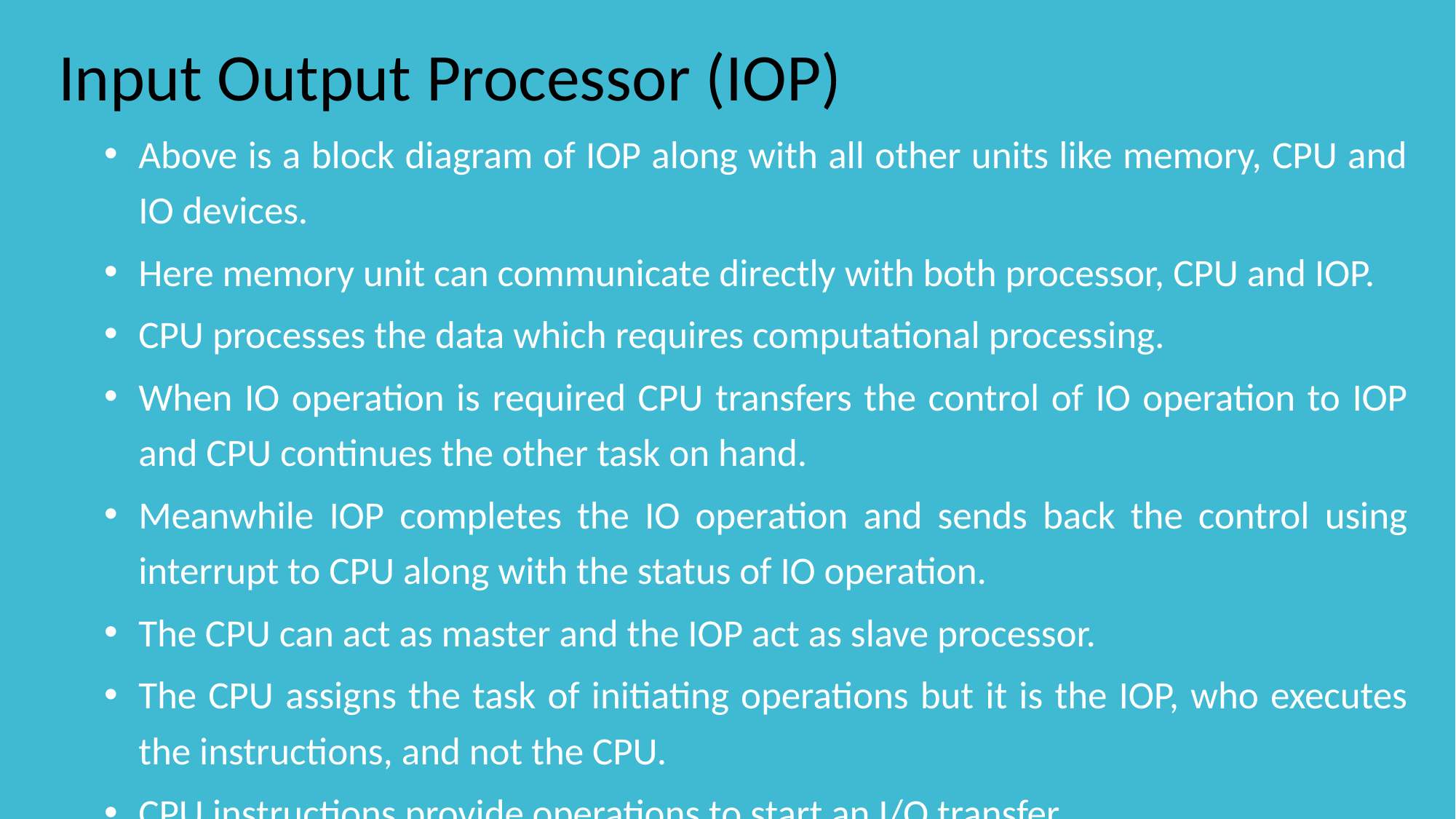

# Input Output Processor (IOP)
Above is a block diagram of IOP along with all other units like memory, CPU and IO devices.
Here memory unit can communicate directly with both processor, CPU and IOP.
CPU processes the data which requires computational processing.
When IO operation is required CPU transfers the control of IO operation to IOP and CPU continues the other task on hand.
Meanwhile IOP completes the IO operation and sends back the control using interrupt to CPU along with the status of IO operation.
The CPU can act as master and the IOP act as slave processor.
The CPU assigns the task of initiating operations but it is the IOP, who executes the instructions, and not the CPU.
CPU instructions provide operations to start an I/O transfer.